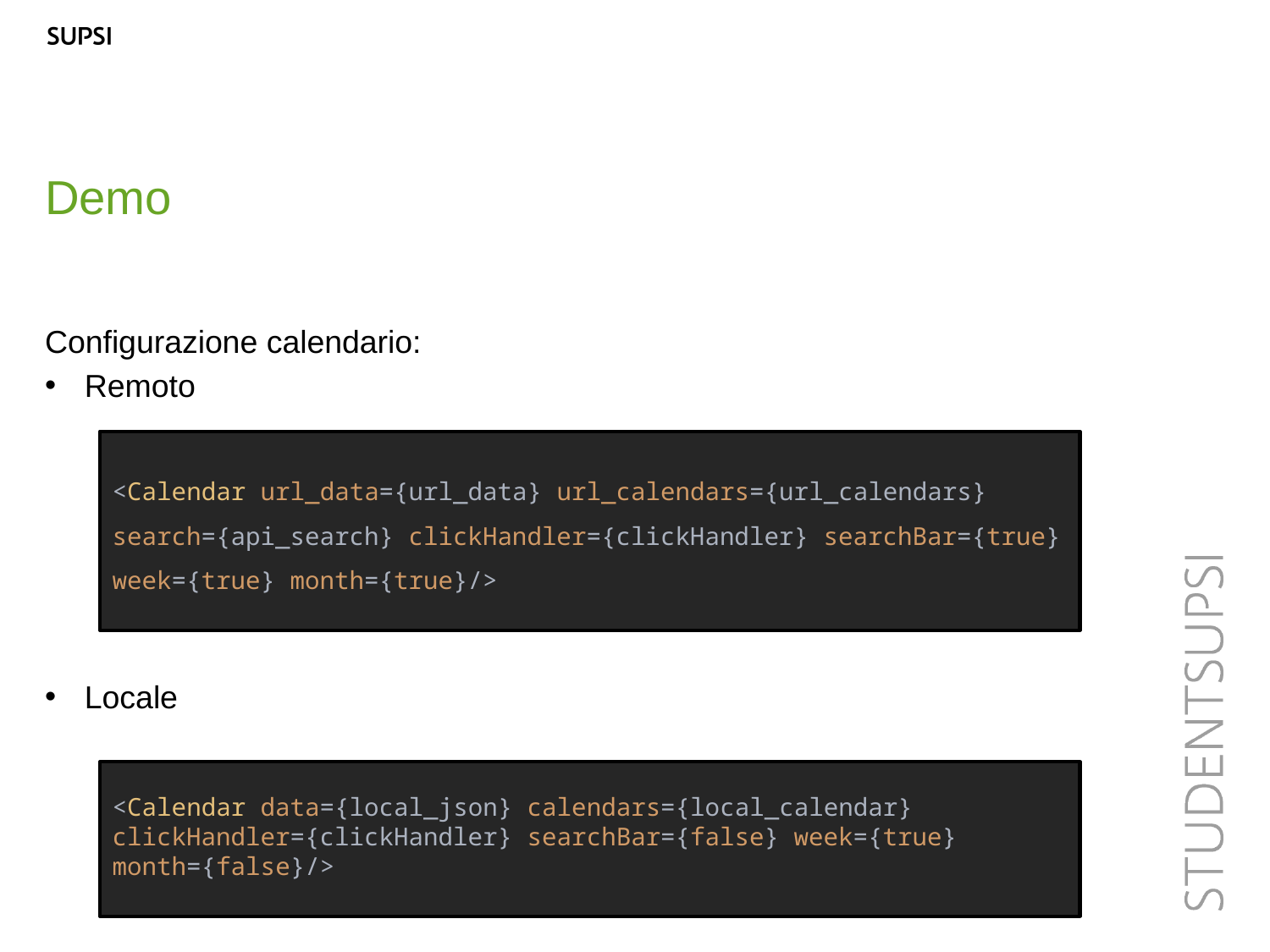

Demo
Configurazione calendario:
Remoto

Locale
<Calendar url_data={url_data} url_calendars={url_calendars} search={api_search} clickHandler={clickHandler} searchBar={true} week={true} month={true}/>

<Calendar data={local_json} calendars={local_calendar} clickHandler={clickHandler} searchBar={false} week={true} month={false}/>